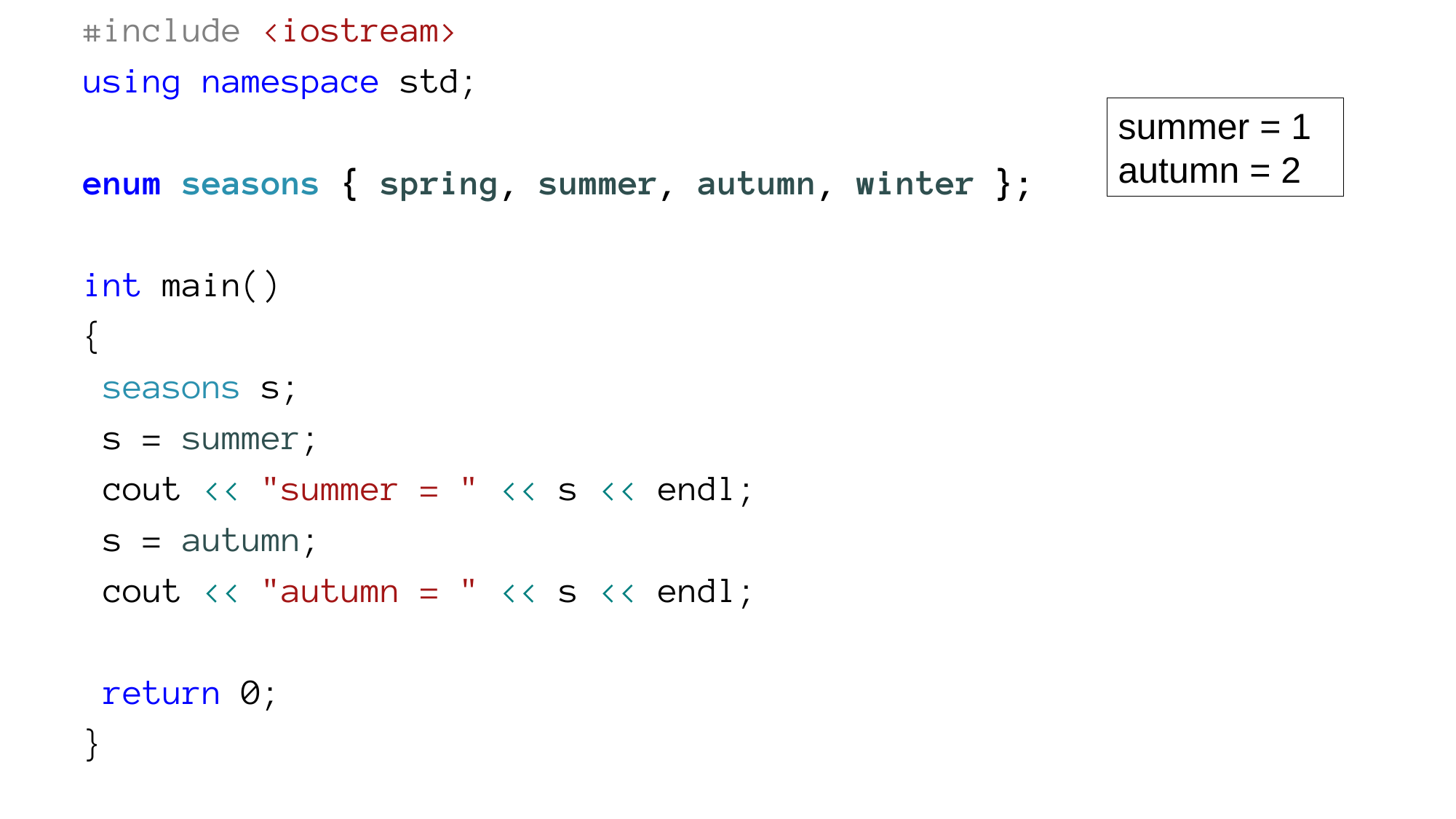

#include <iostream>
using namespace std;

enum seasons { spring, summer, autumn, winter };

int main()
{
 seasons s;
 s = summer;
 cout << "summer = " << s << endl;
 s = autumn;
 cout << "autumn = " << s << endl;

 return 0;
}
summer = 1
autumn = 2